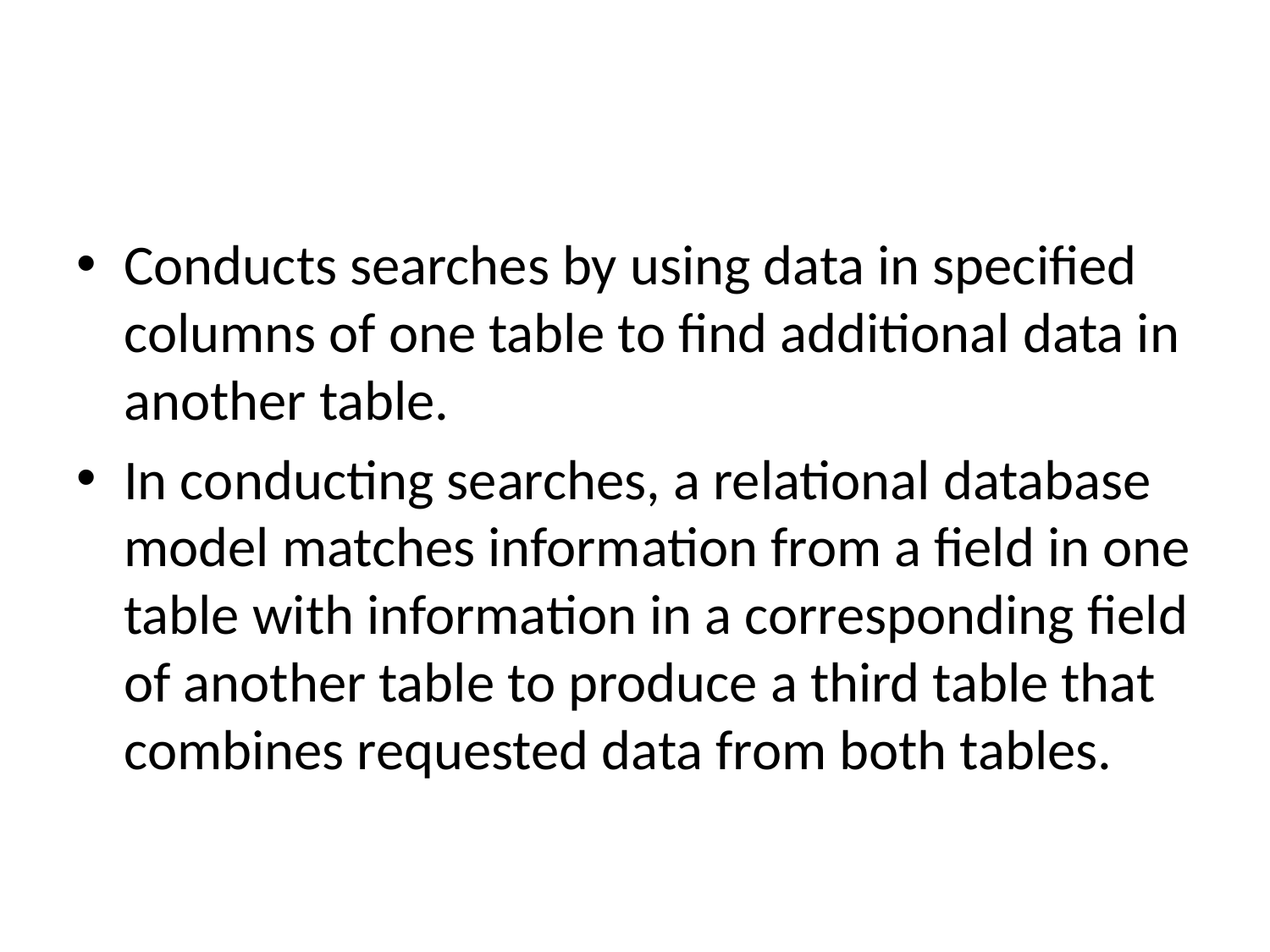

#
Conducts searches by using data in specified columns of one table to find additional data in another table.
In conducting searches, a relational database model matches information from a field in one table with information in a corresponding field of another table to produce a third table that combines requested data from both tables.